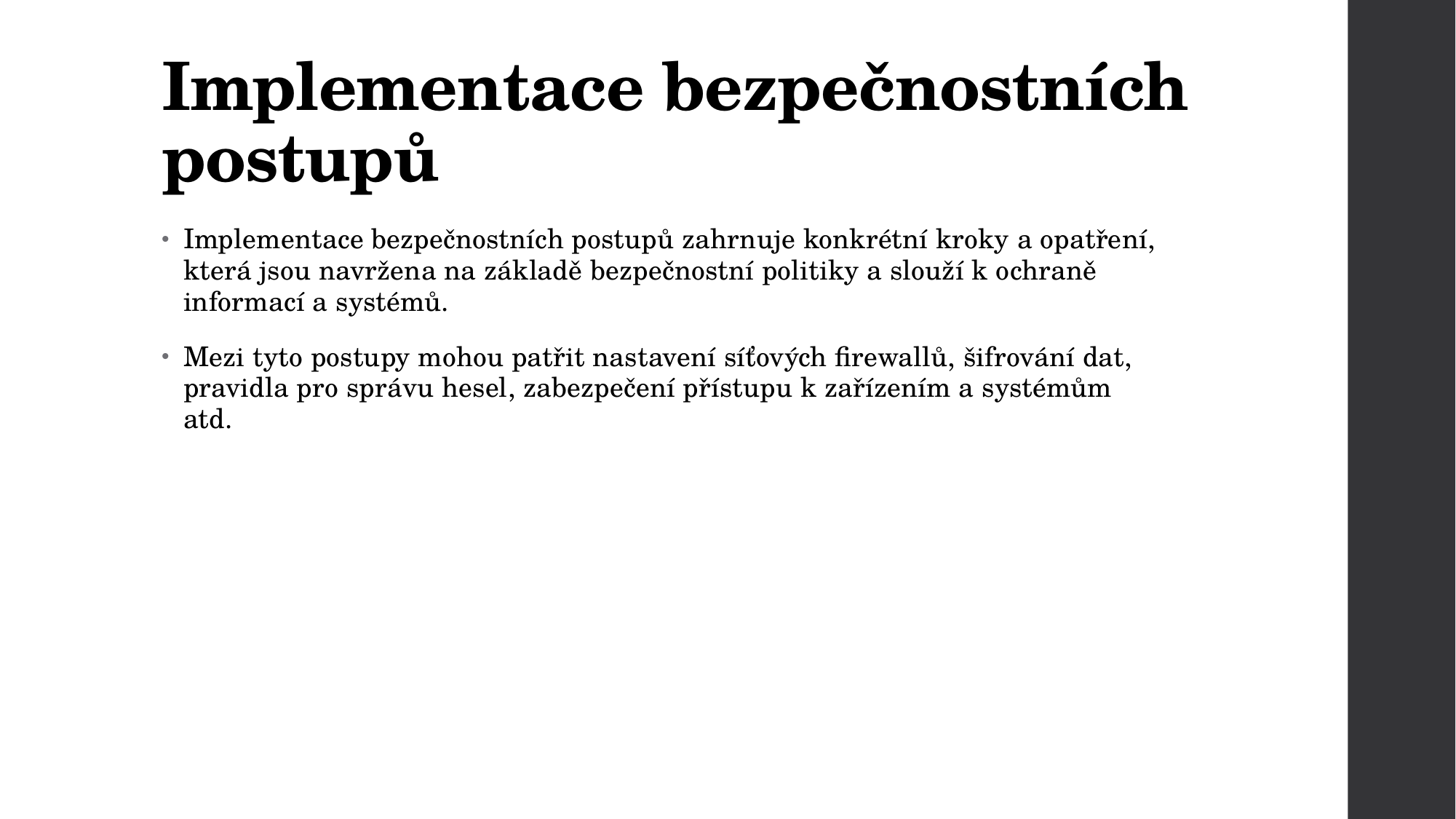

# Implementace bezpečnostních postupů
Implementace bezpečnostních postupů zahrnuje konkrétní kroky a opatření, která jsou navržena na základě bezpečnostní politiky a slouží k ochraně informací a systémů.
Mezi tyto postupy mohou patřit nastavení síťových firewallů, šifrování dat, pravidla pro správu hesel, zabezpečení přístupu k zařízením a systémům atd.